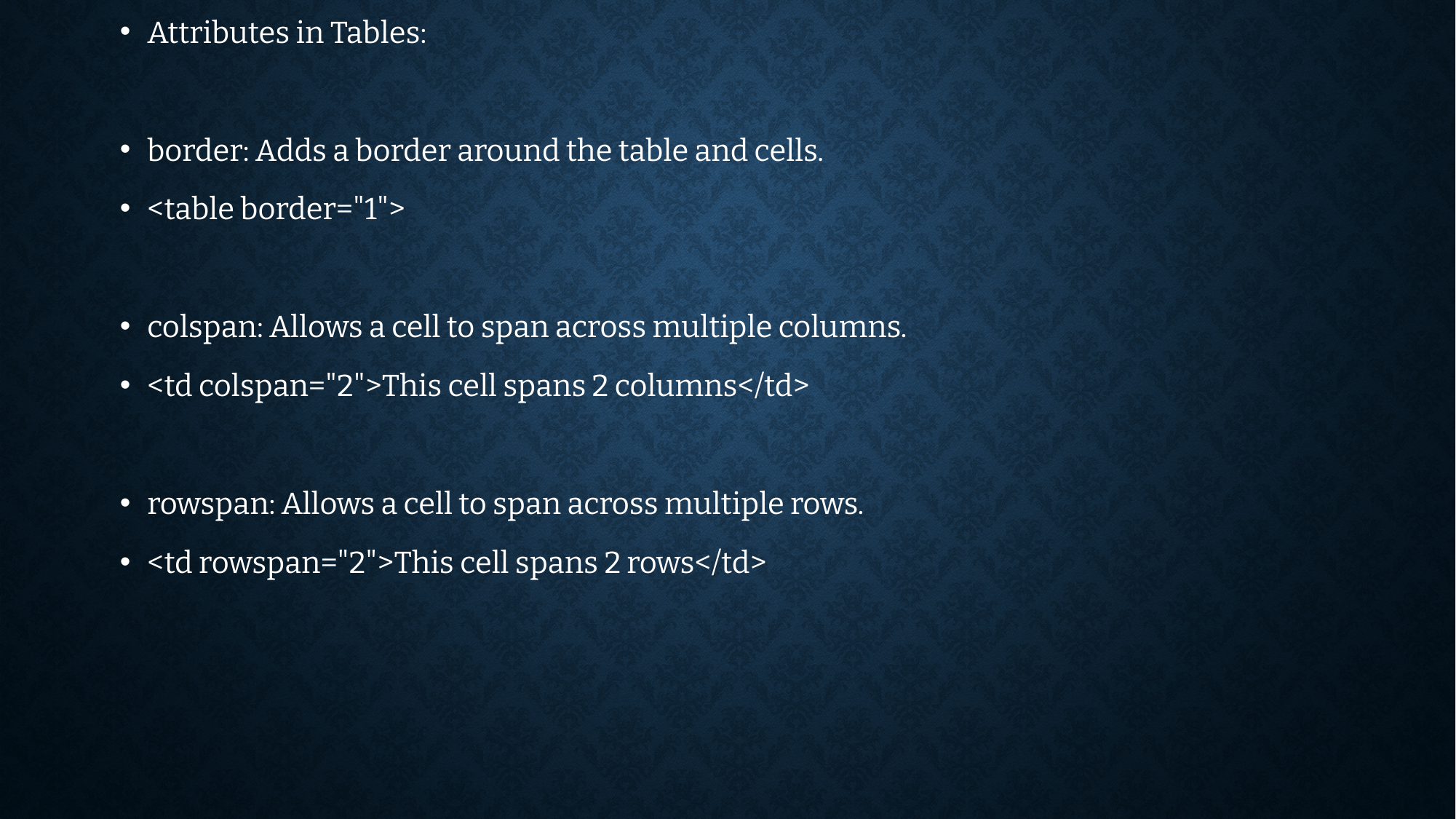

Attributes in Tables:

border: Adds a border around the table and cells.
<table border="1">

colspan: Allows a cell to span across multiple columns.
<td colspan="2">This cell spans 2 columns</td>

rowspan: Allows a cell to span across multiple rows.
<td rowspan="2">This cell spans 2 rows</td>